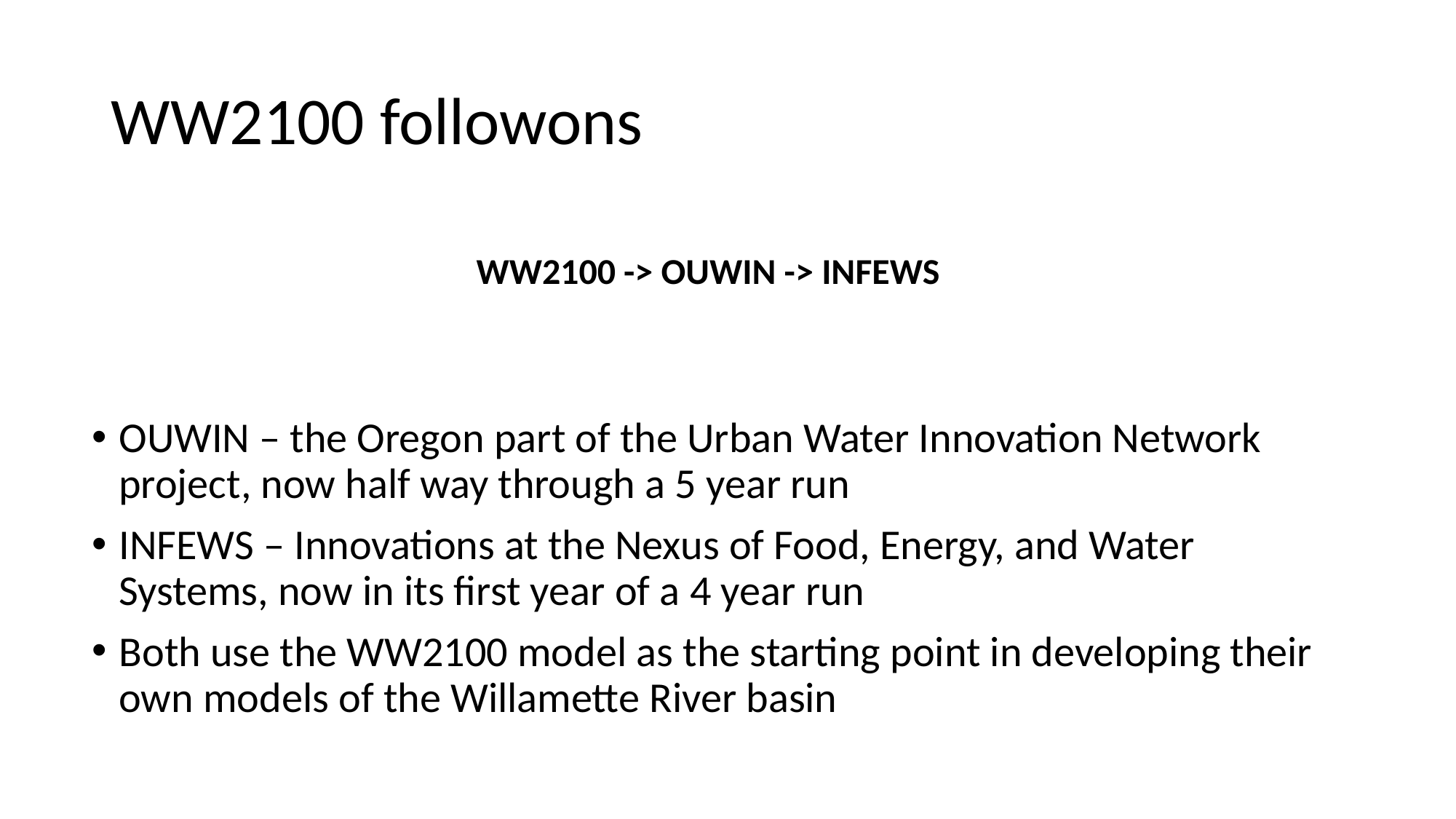

# WW2100 followons
WW2100 -> OUWIN -> INFEWS
OUWIN – the Oregon part of the Urban Water Innovation Network project, now half way through a 5 year run
INFEWS – Innovations at the Nexus of Food, Energy, and Water Systems, now in its first year of a 4 year run
Both use the WW2100 model as the starting point in developing their own models of the Willamette River basin